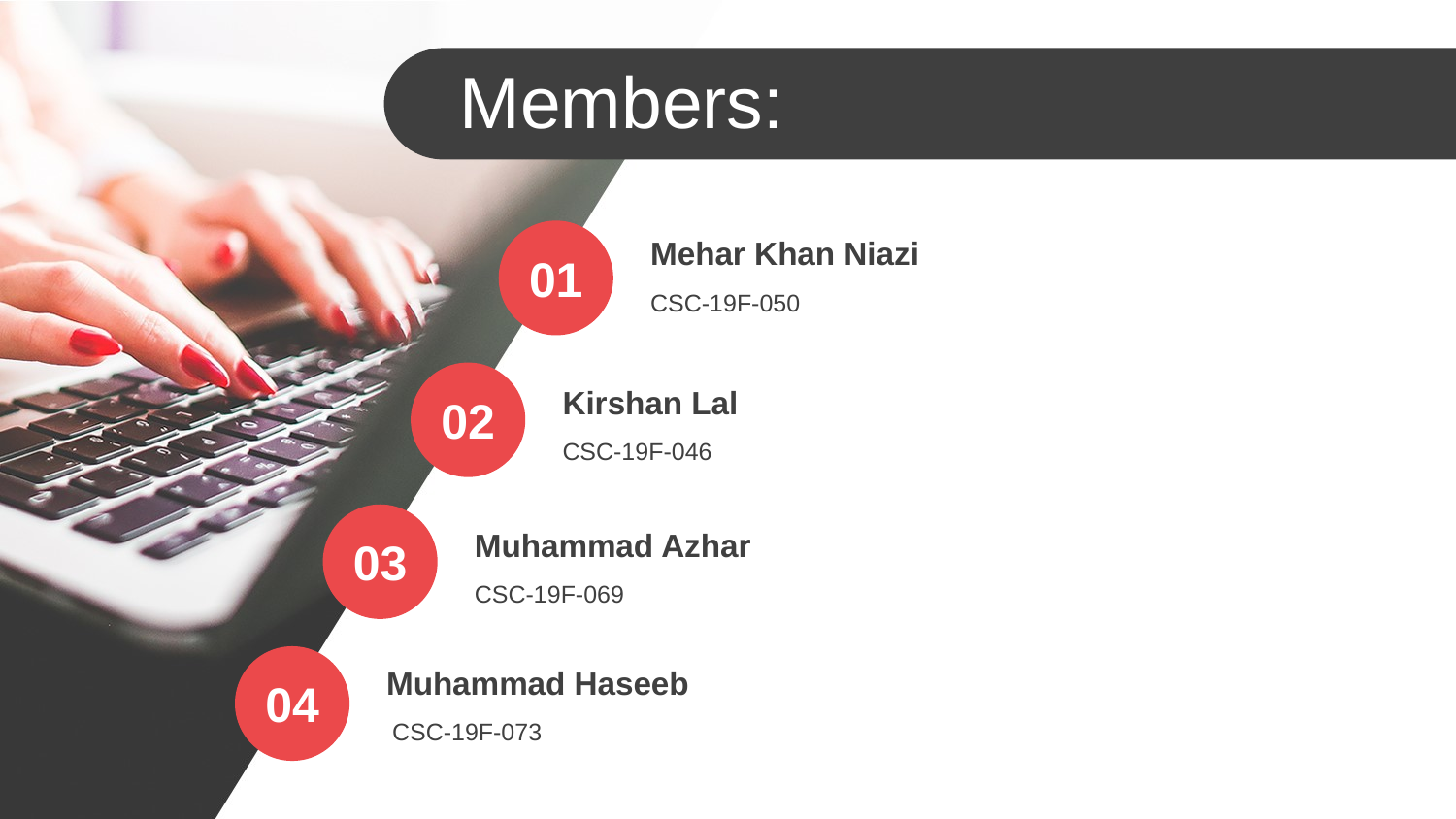

Members:

Mehar Khan Niazi
CSC-19F-050
01

Kirshan Lal
CSC-19F-046
02

Muhammad Azhar
CSC-19F-069
03

Muhammad Haseeb
CSC-19F-073
04